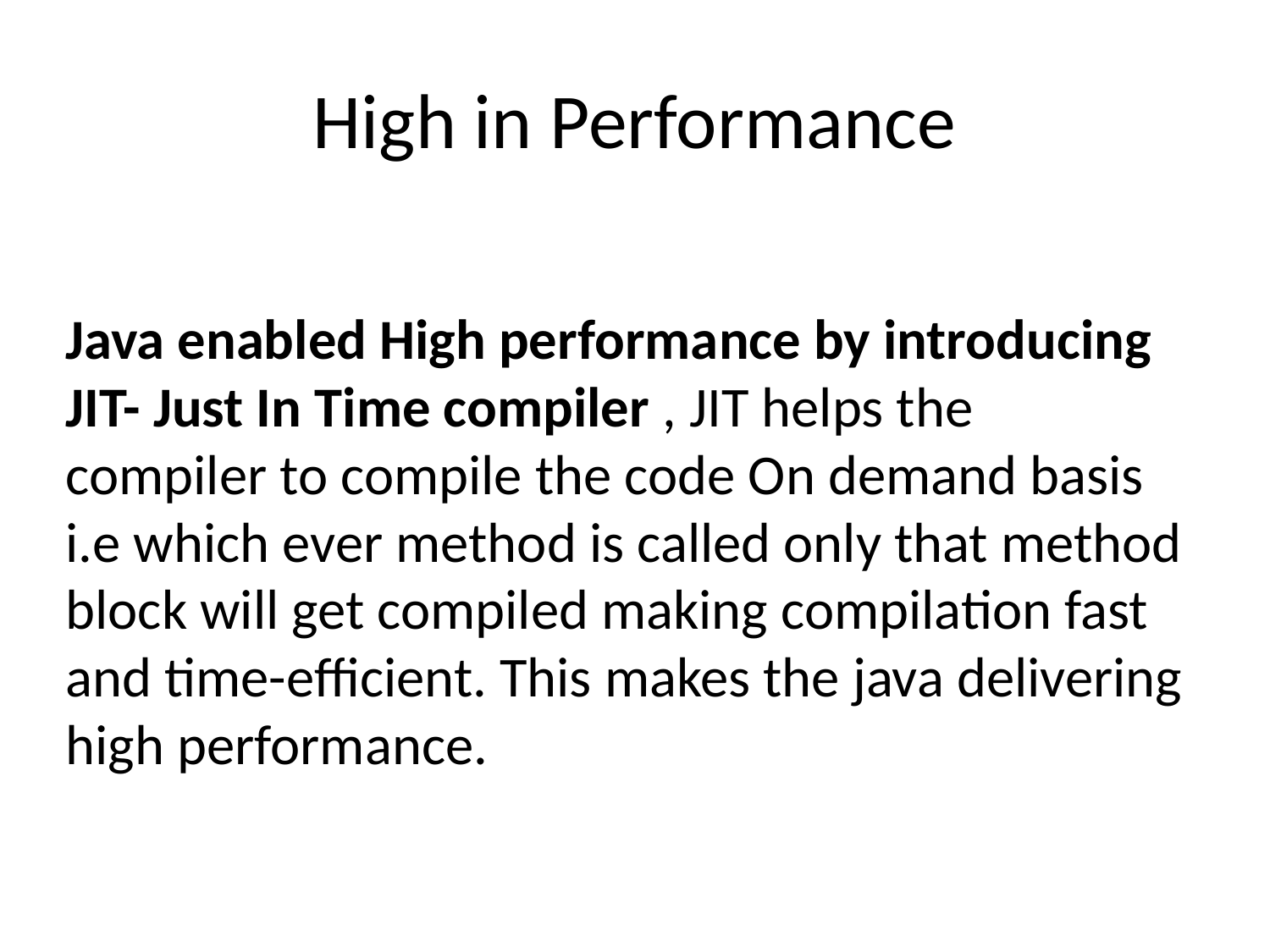

# High in Performance
Java enabled High performance by introducing JIT- Just In Time compiler , JIT helps the compiler to compile the code On demand basis i.e which ever method is called only that method block will get compiled making compilation fast and time-efficient. This makes the java delivering high performance.